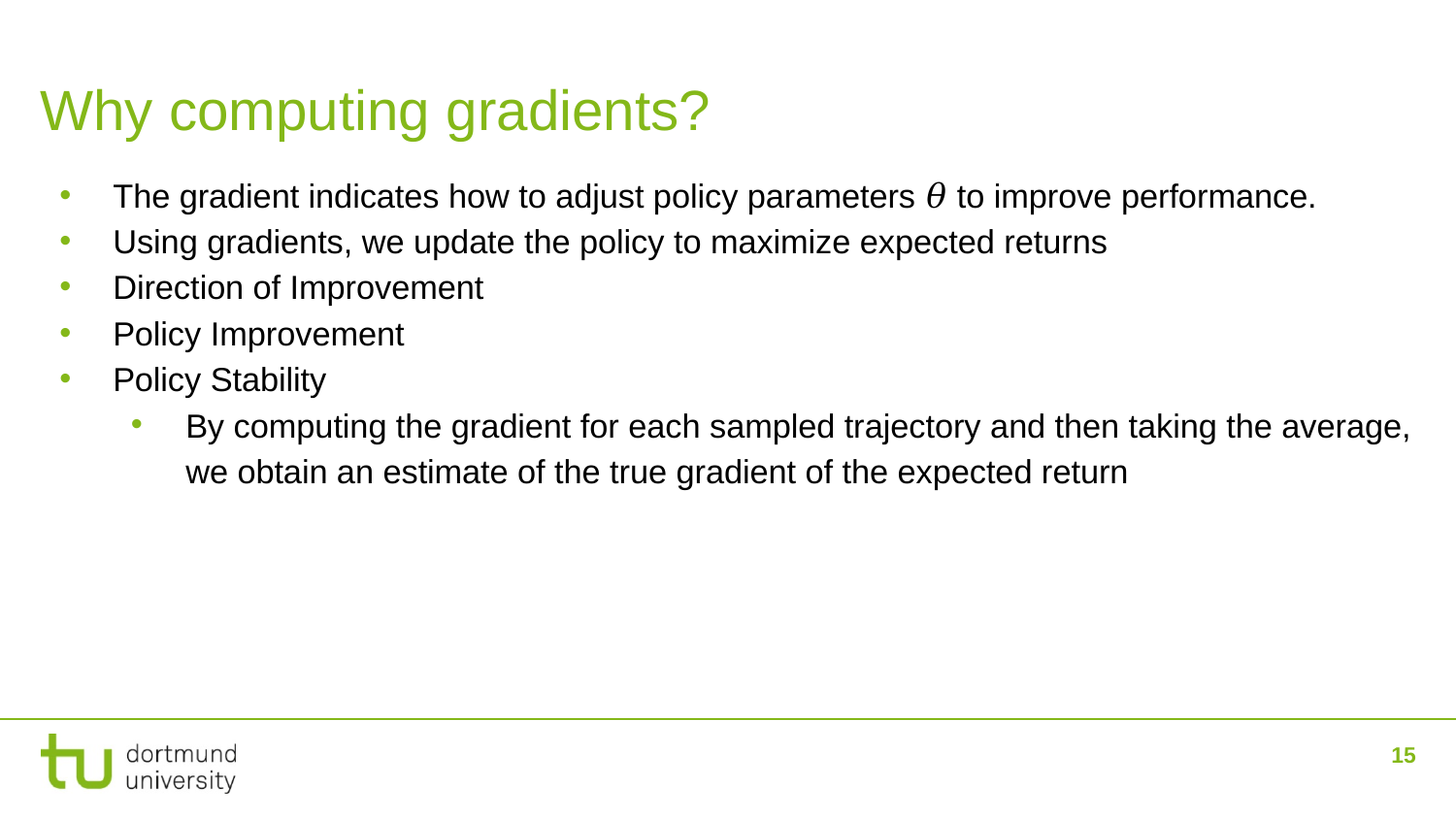

Why computing gradients?
The gradient indicates how to adjust policy parameters 𝜃 to improve performance.
Using gradients, we update the policy to maximize expected returns
Direction of Improvement
Policy Improvement
Policy Stability
By computing the gradient for each sampled trajectory and then taking the average, we obtain an estimate of the true gradient of the expected return

#
15